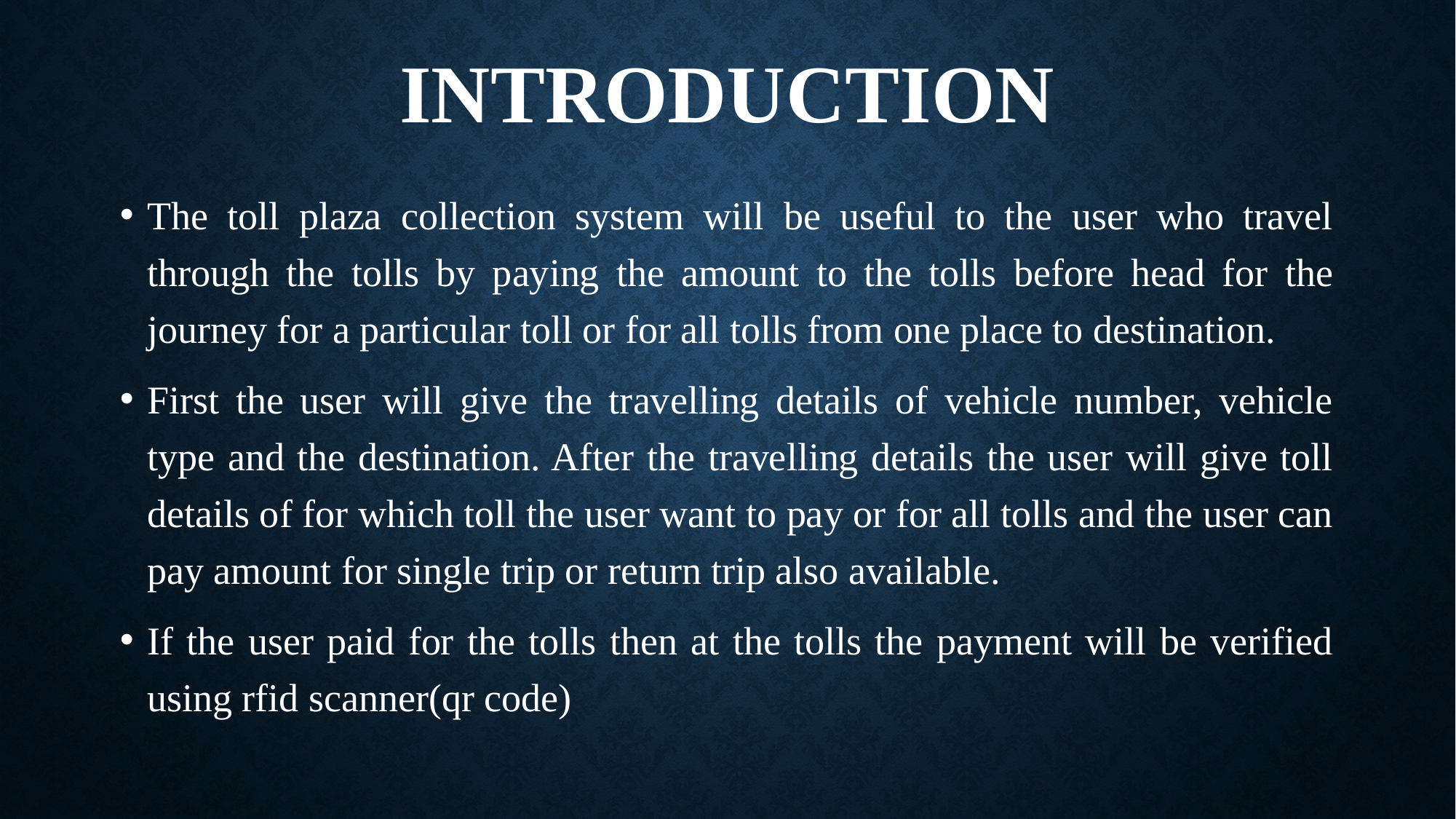

# INTRODUCTION
The toll plaza collection system will be useful to the user who travel through the tolls by paying the amount to the tolls before head for the journey for a particular toll or for all tolls from one place to destination.
First the user will give the travelling details of vehicle number, vehicle type and the destination. After the travelling details the user will give toll details of for which toll the user want to pay or for all tolls and the user can pay amount for single trip or return trip also available.
If the user paid for the tolls then at the tolls the payment will be verified using rfid scanner(qr code)